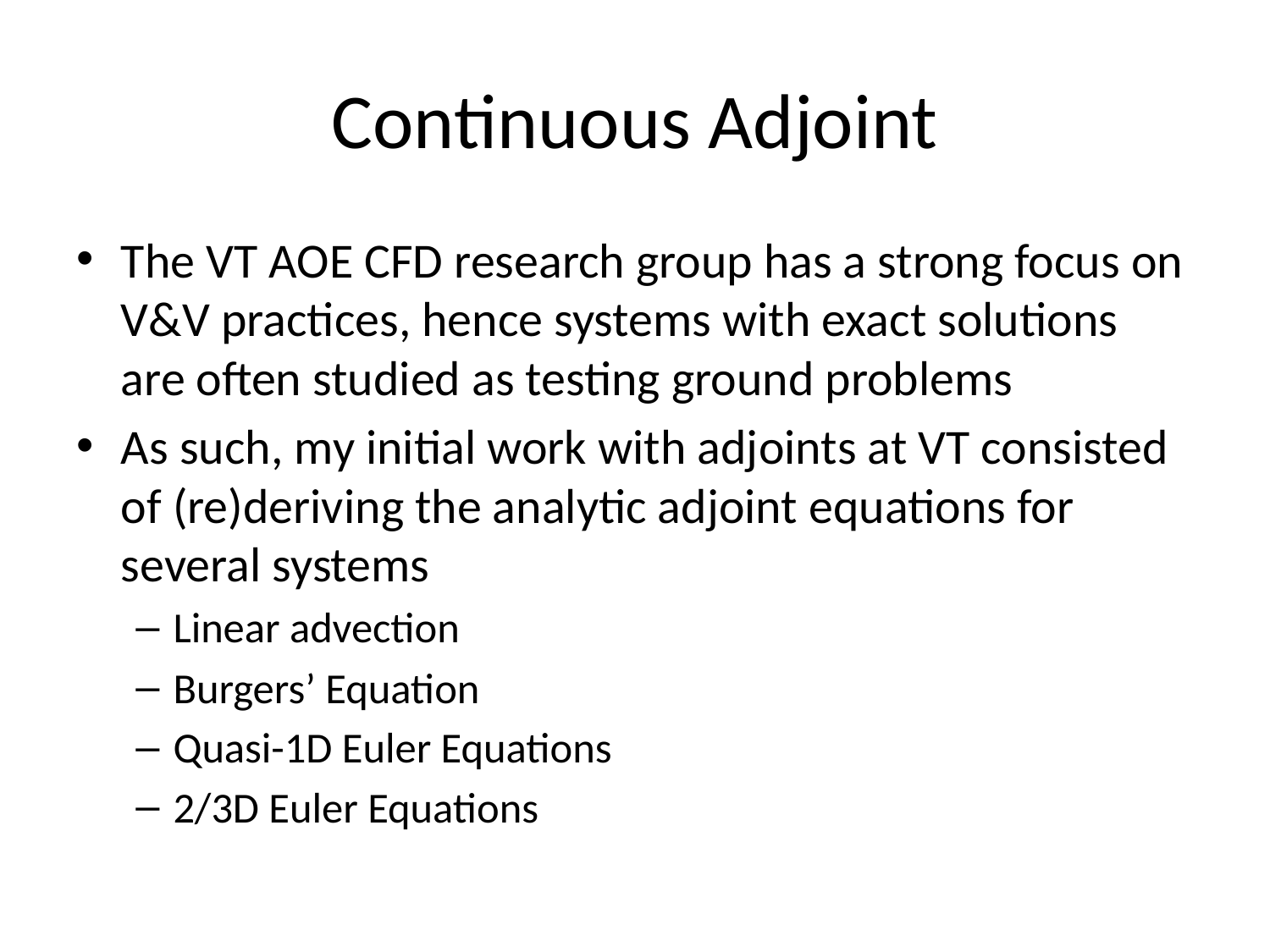

# Continuous Adjoint
The VT AOE CFD research group has a strong focus on V&V practices, hence systems with exact solutions are often studied as testing ground problems
As such, my initial work with adjoints at VT consisted of (re)deriving the analytic adjoint equations for several systems
Linear advection
Burgers’ Equation
Quasi-1D Euler Equations
2/3D Euler Equations